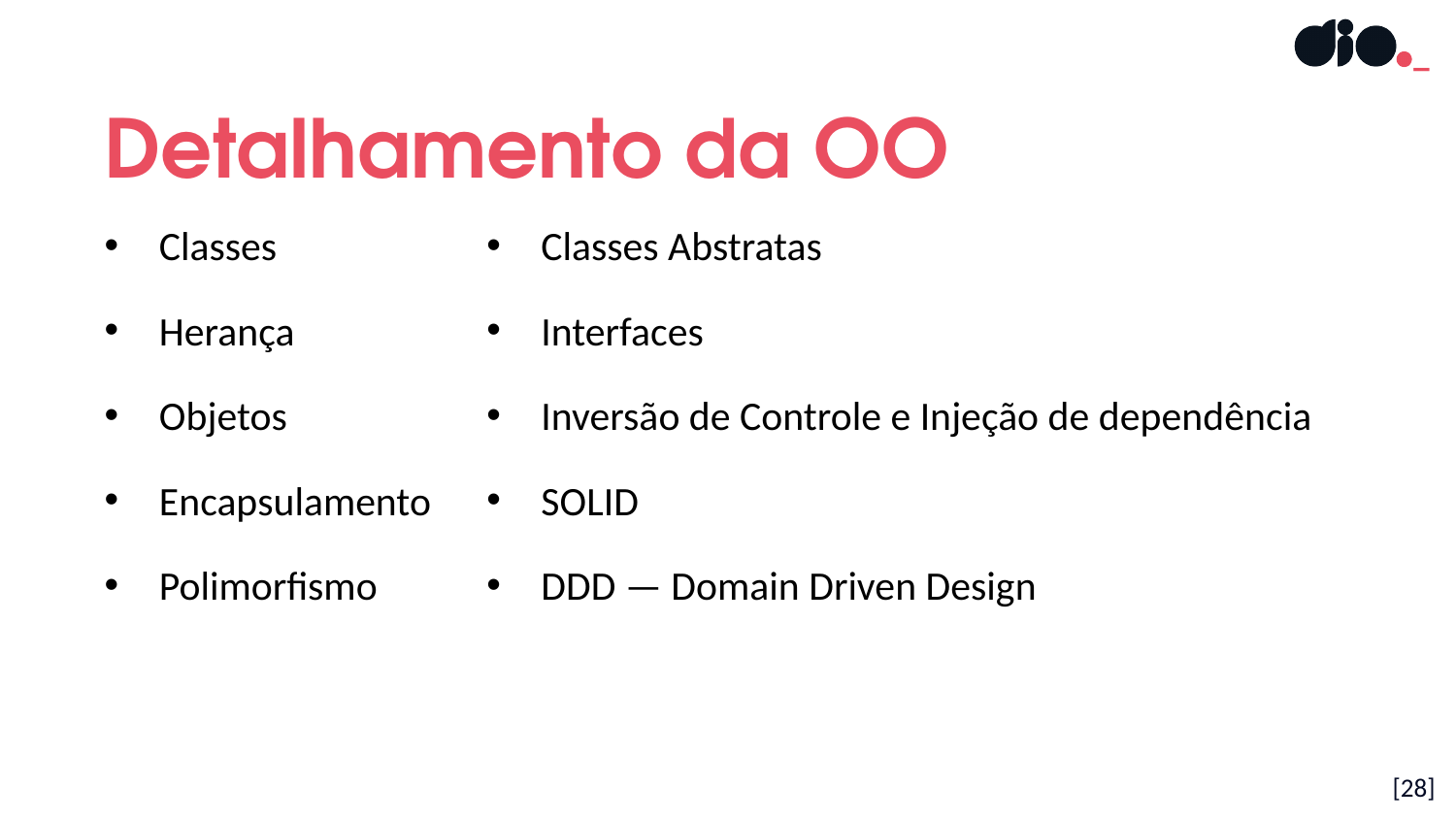

Detalhamento da OO
Classes
Herança
Objetos
Encapsulamento
Polimorfismo

Classes Abstratas
Interfaces
Inversão de Controle e Injeção de dependência
SOLID
DDD — Domain Driven Design

[28]